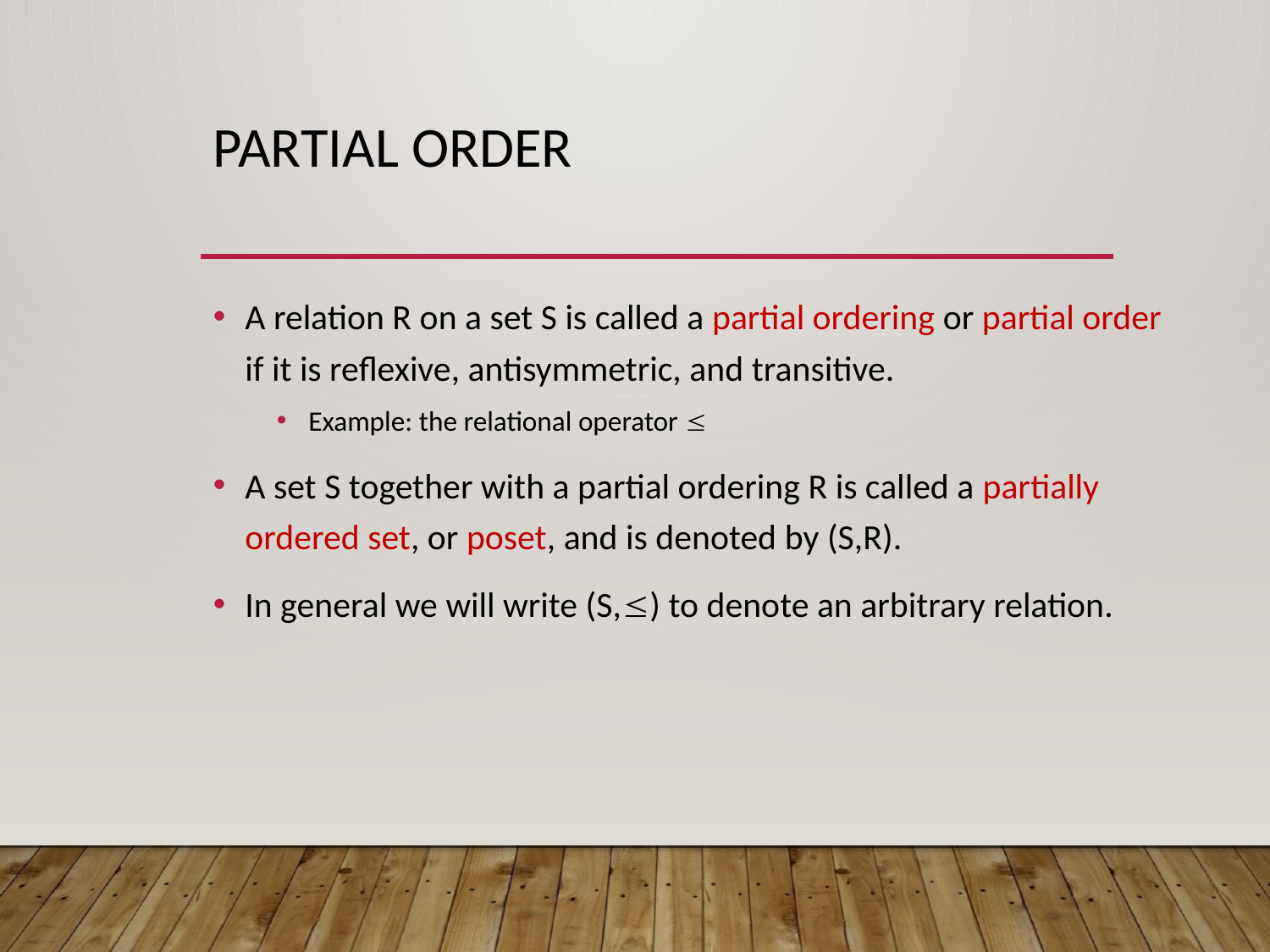

# Partial Order
A relation R on a set S is called a partial ordering or partial order if it is reflexive, antisymmetric, and transitive.
Example: the relational operator ≤
A set S together with a partial ordering R is called a partially ordered set, or poset, and is denoted by (S,R).
In general we will write (S,≤) to denote an arbitrary relation.